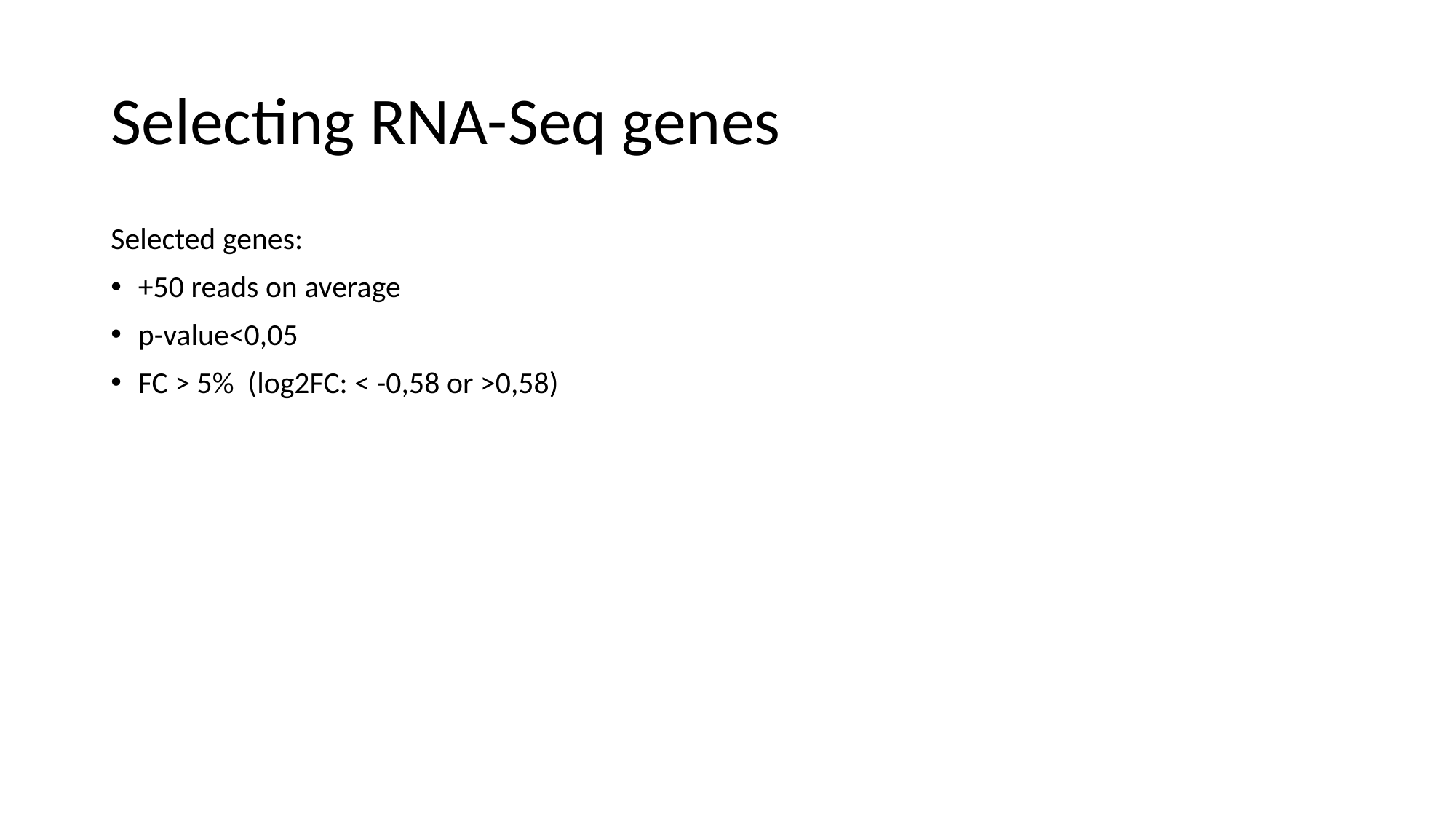

# Selecting RNA-Seq genes
Selected genes:
+50 reads on average
p-value<0,05
FC > 5%  (log2FC: < -0,58 or >0,58)